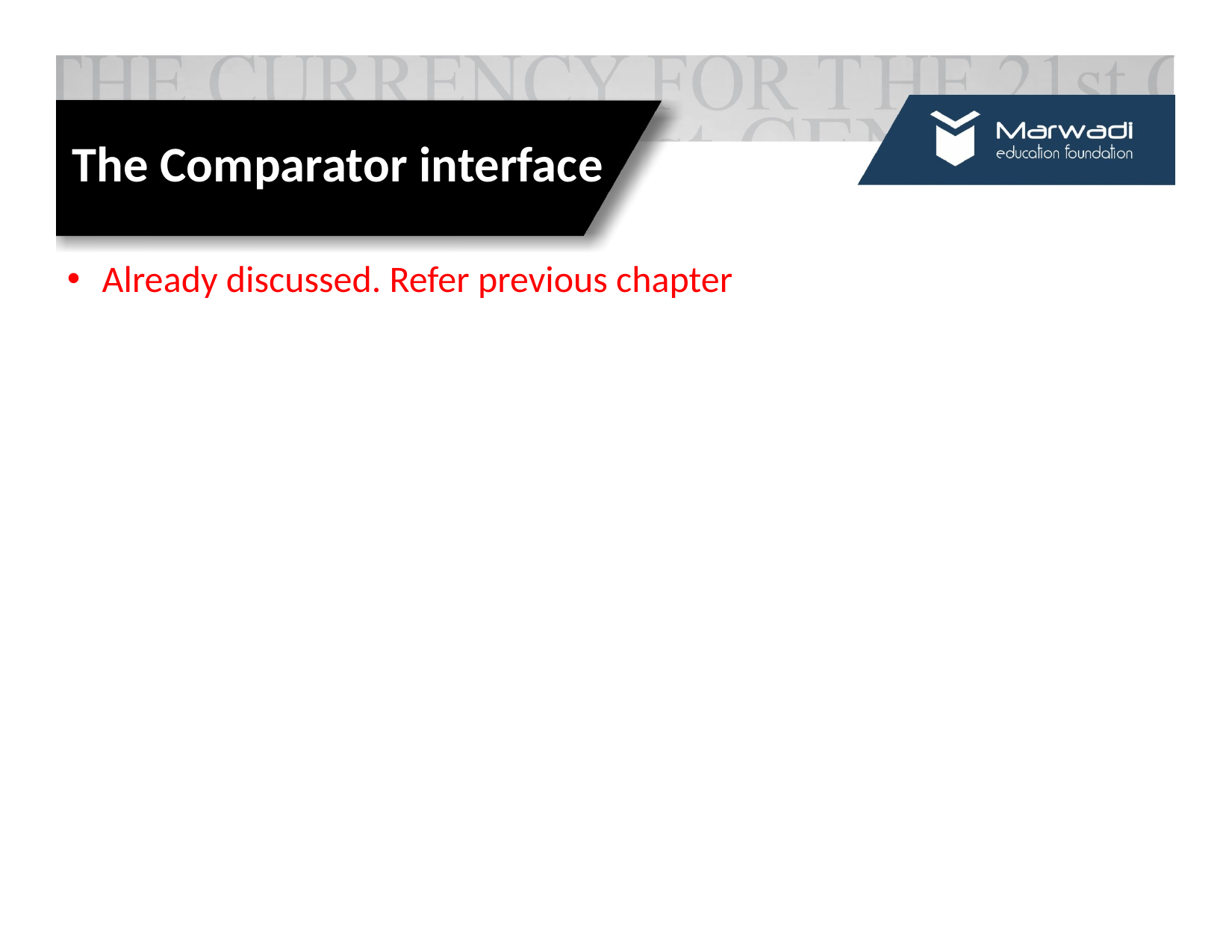

The Comparator interface
Already discussed. Refer previous chapter